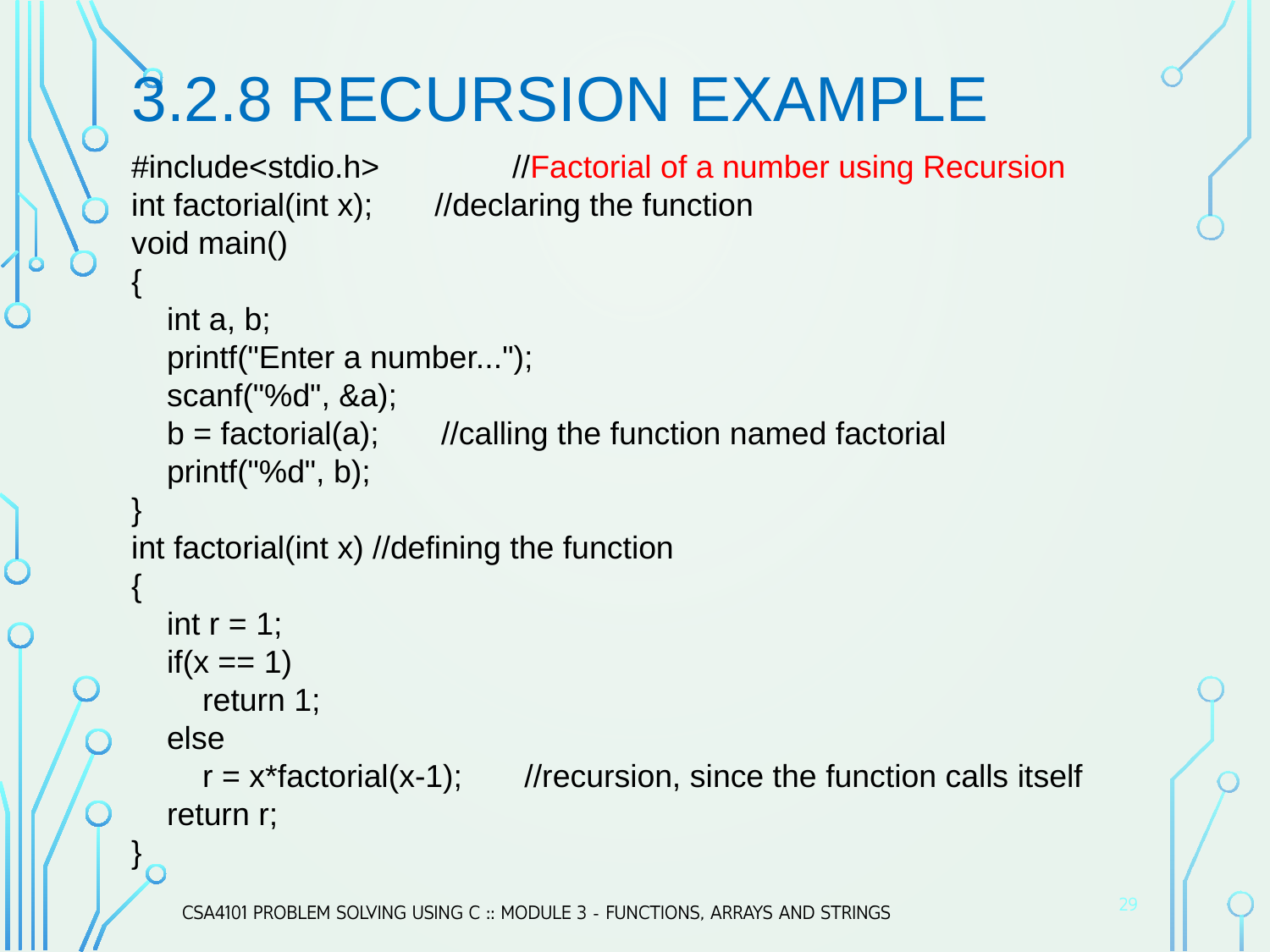

# 3.2.8 Recursion Example
#include<stdio.h>		//Factorial of a number using Recursion
int factorial(int x);       //declaring the function
void main()
{
    int a, b;
    printf("Enter a number...");
    scanf("%d", &a);
    b = factorial(a);       //calling the function named factorial
    printf("%d", b);
}
int factorial(int x) //defining the function
{
    int r = 1;
    if(x == 1)
        return 1;
    else
        r = x*factorial(x-1);       //recursion, since the function calls itself
    return r;
}
29
CSA4101 PROBLEM SOLVING USING C :: MODULE 3 - FUNCTIONS, ARRAYS AND STRINGS